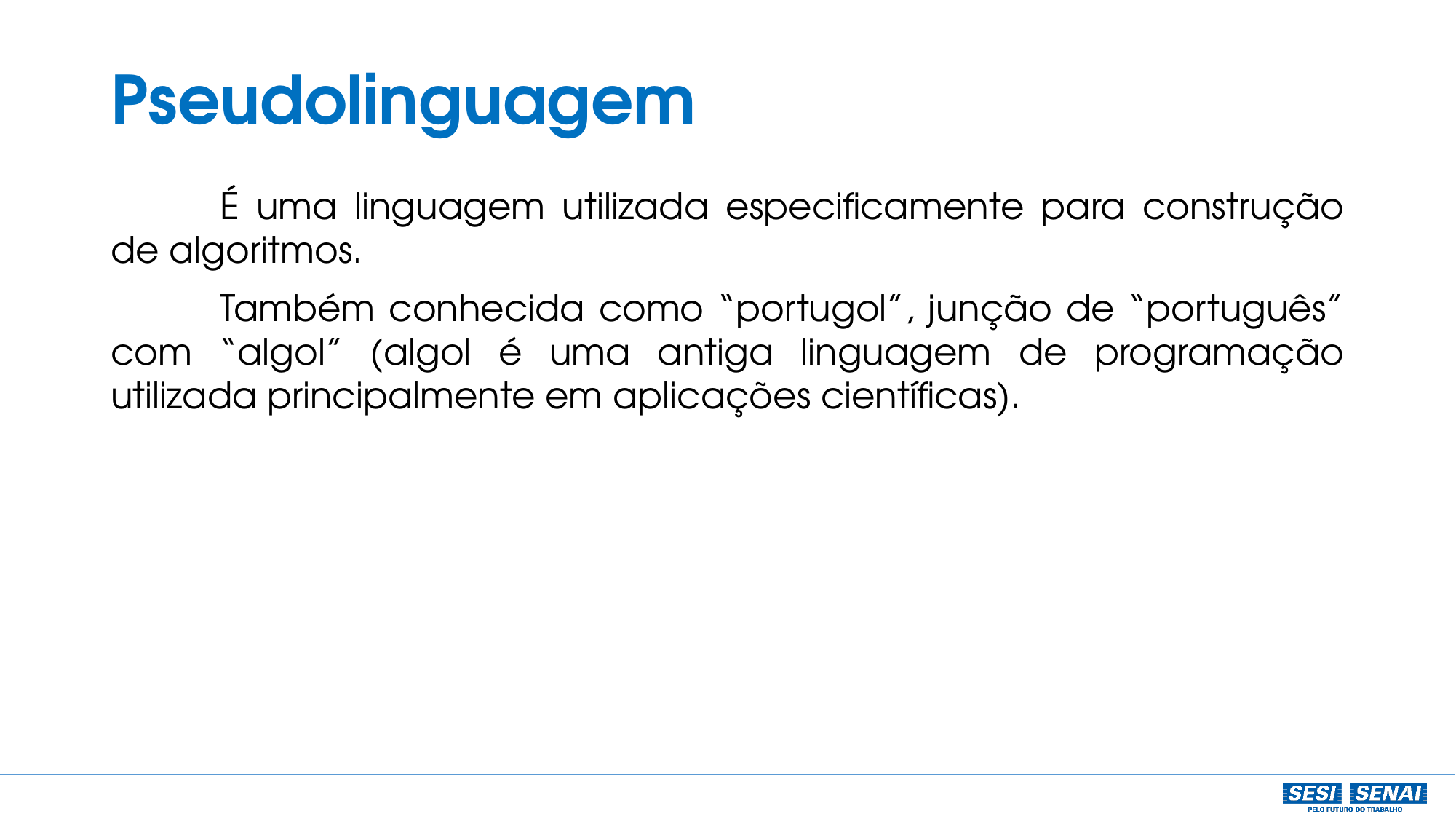

# Pseudolinguagem
	É uma linguagem utilizada especificamente para construção de algoritmos.
	Também conhecida como “portugol”, junção de “português” com “algol” (algol é uma antiga linguagem de programação utilizada principalmente em aplicações científicas).